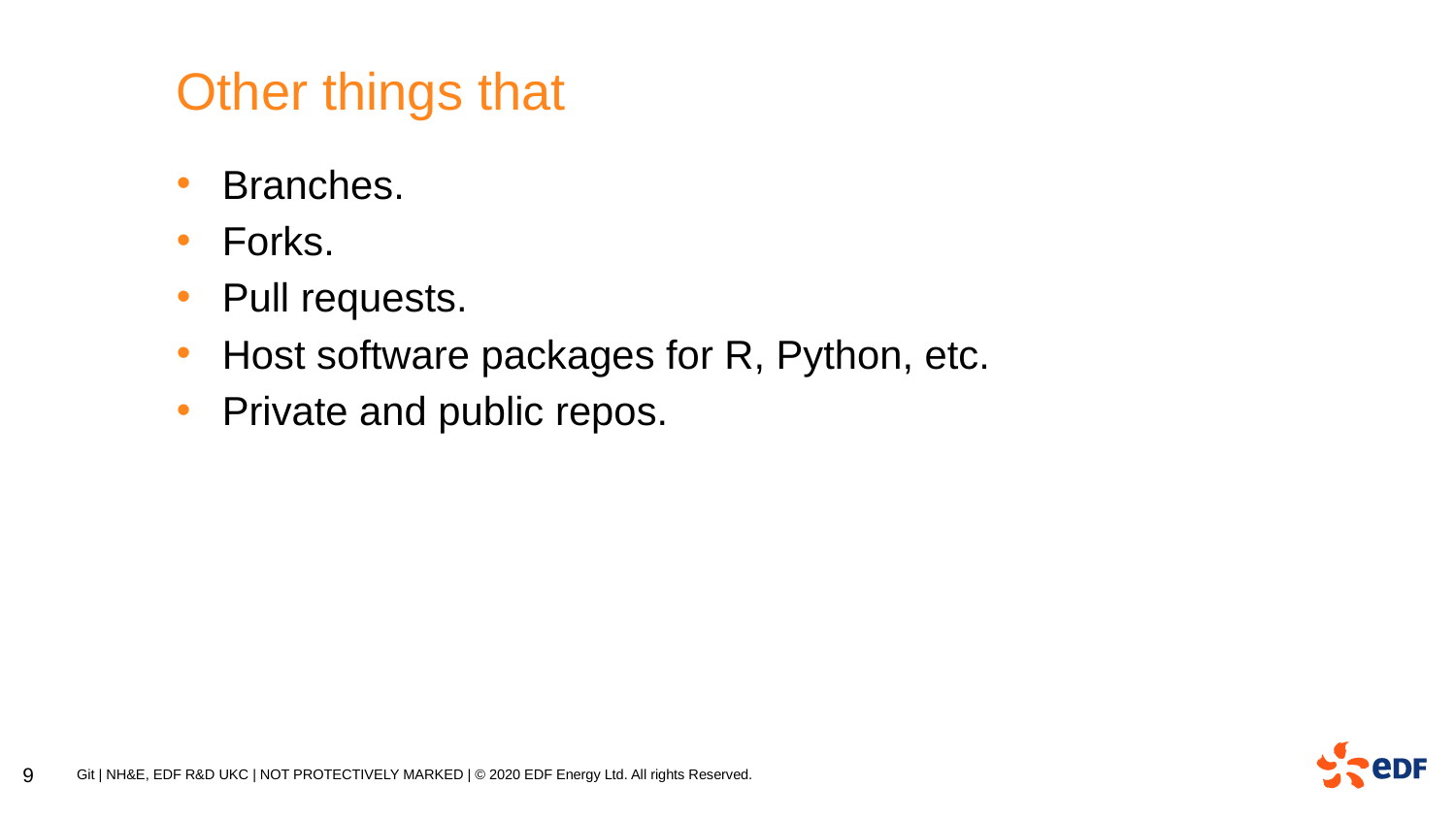

Other things that
Branches.
Forks.
Pull requests.
Host software packages for R, Python, etc.
Private and public repos.
9
Git | NH&E, EDF R&D UKC | NOT PROTECTIVELY MARKED | © 2020 EDF Energy Ltd. All rights Reserved.